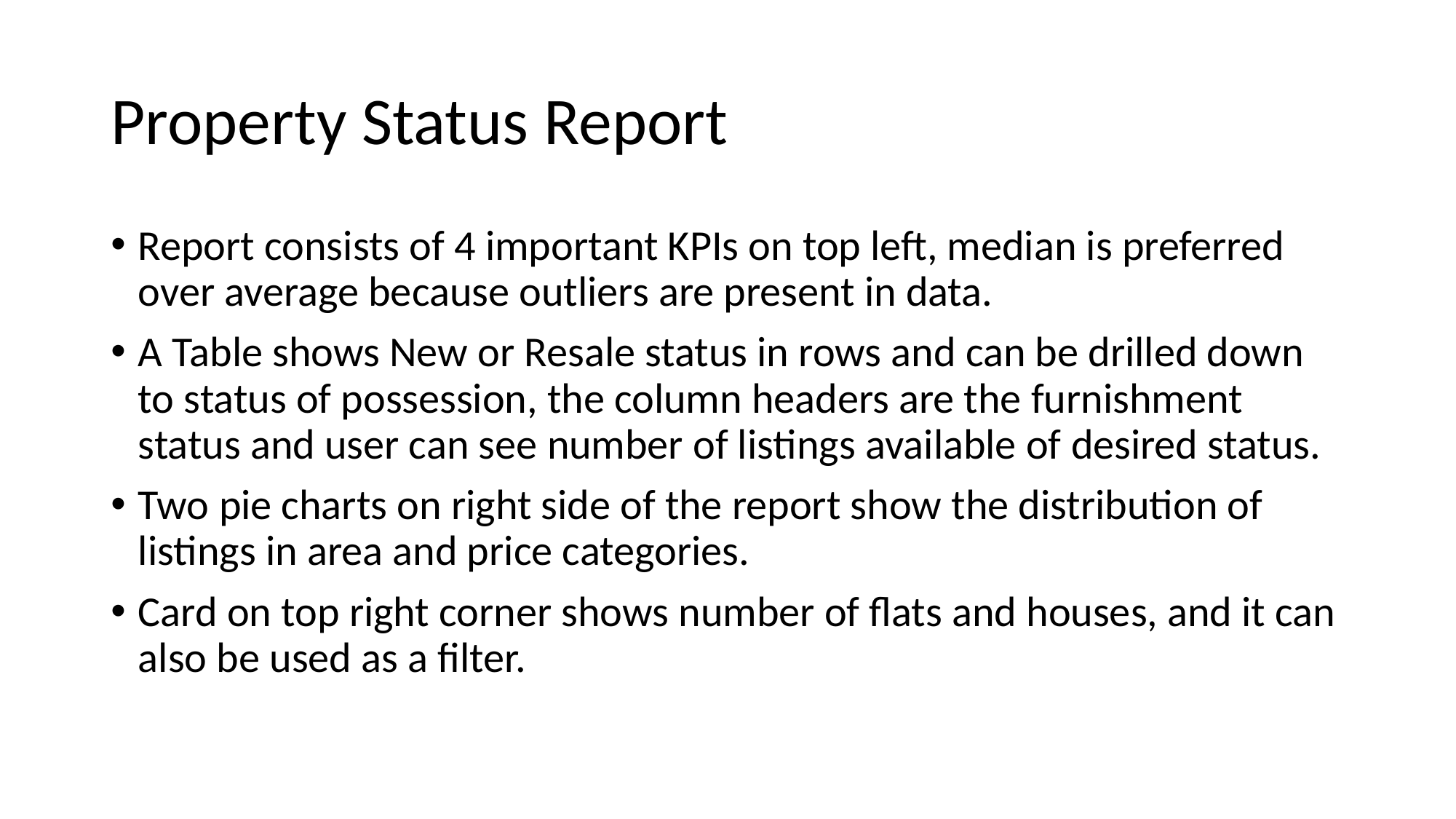

# Property Status Report
Report consists of 4 important KPIs on top left, median is preferred over average because outliers are present in data.
A Table shows New or Resale status in rows and can be drilled down to status of possession, the column headers are the furnishment status and user can see number of listings available of desired status.
Two pie charts on right side of the report show the distribution of listings in area and price categories.
Card on top right corner shows number of flats and houses, and it can also be used as a filter.